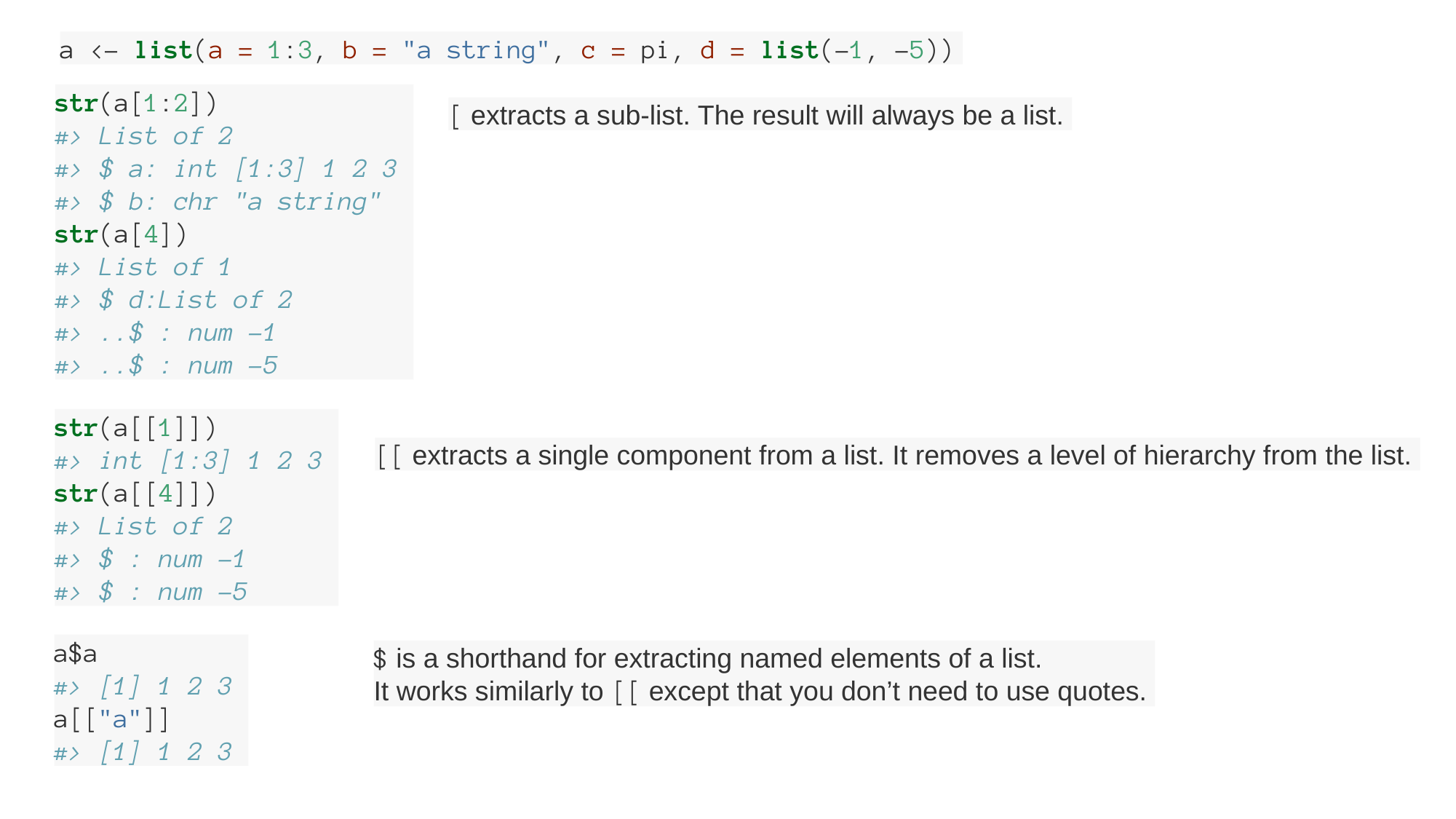

a <- list(a = 1:3, b = "a string", c = pi, d = list(-1, -5))
str(a[1:2])
#> List of 2
#> $ a: int [1:3] 1 2 3
#> $ b: chr "a string"
str(a[4])
#> List of 1
#> $ d:List of 2
#> ..$ : num -1
#> ..$ : num -5
[ extracts a sub-list. The result will always be a list.
str(a[[1]])
#> int [1:3] 1 2 3
str(a[[4]])
#> List of 2
#> $ : num -1
#> $ : num -5
[[ extracts a single component from a list. It removes a level of hierarchy from the list.
a$a
#> [1] 1 2 3
a[["a"]]
#> [1] 1 2 3
$ is a shorthand for extracting named elements of a list.
It works similarly to [[ except that you don’t need to use quotes.